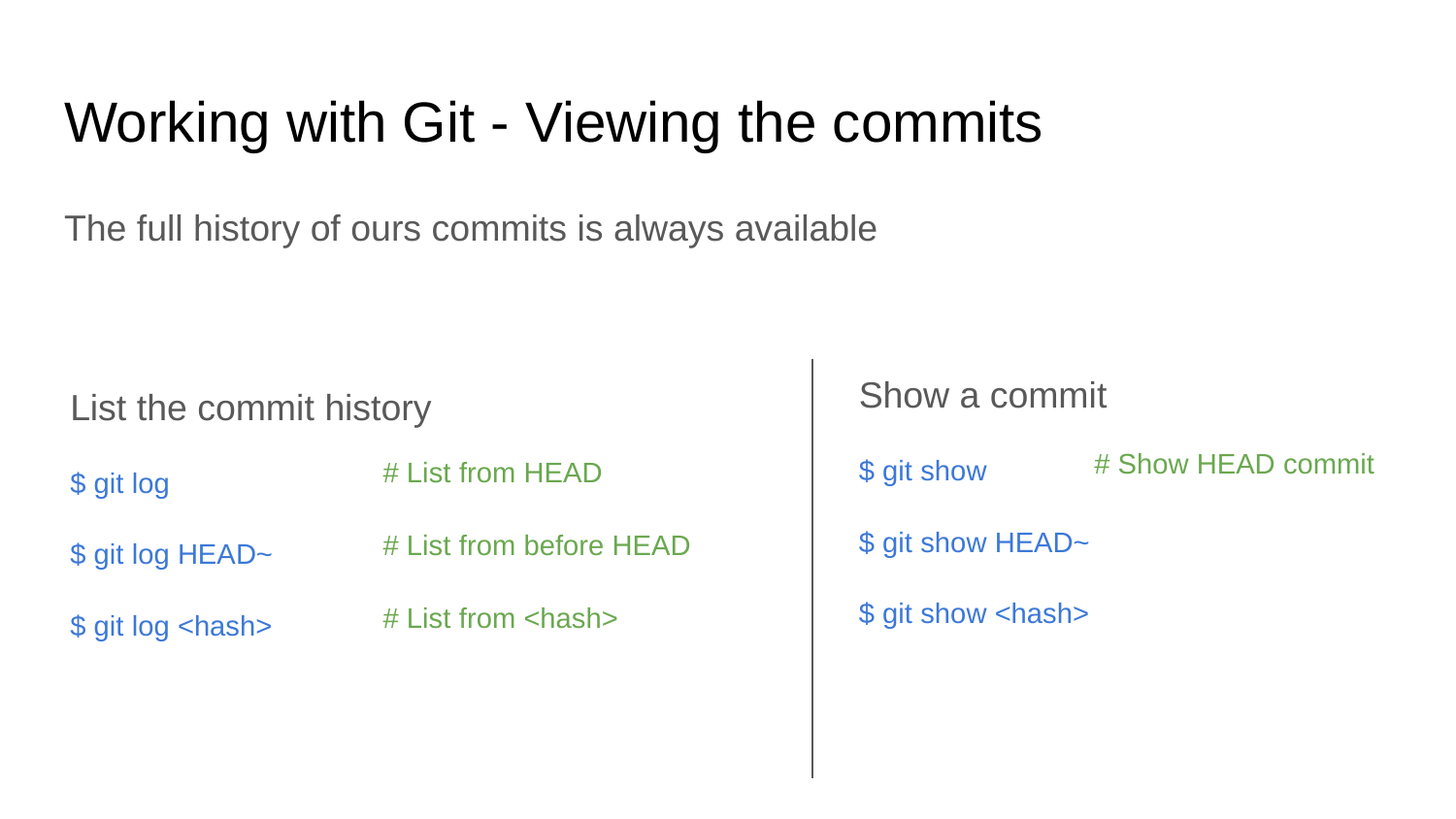

# Working with Git - Viewing the commits
The full history of ours commits is always available
Show a commit
$ git show
$ git show HEAD~
$ git show <hash>
List the commit history
$ git log
$ git log HEAD~
$ git log <hash>
# Show HEAD commit
# List from HEAD
# List from before HEAD
# List from <hash>